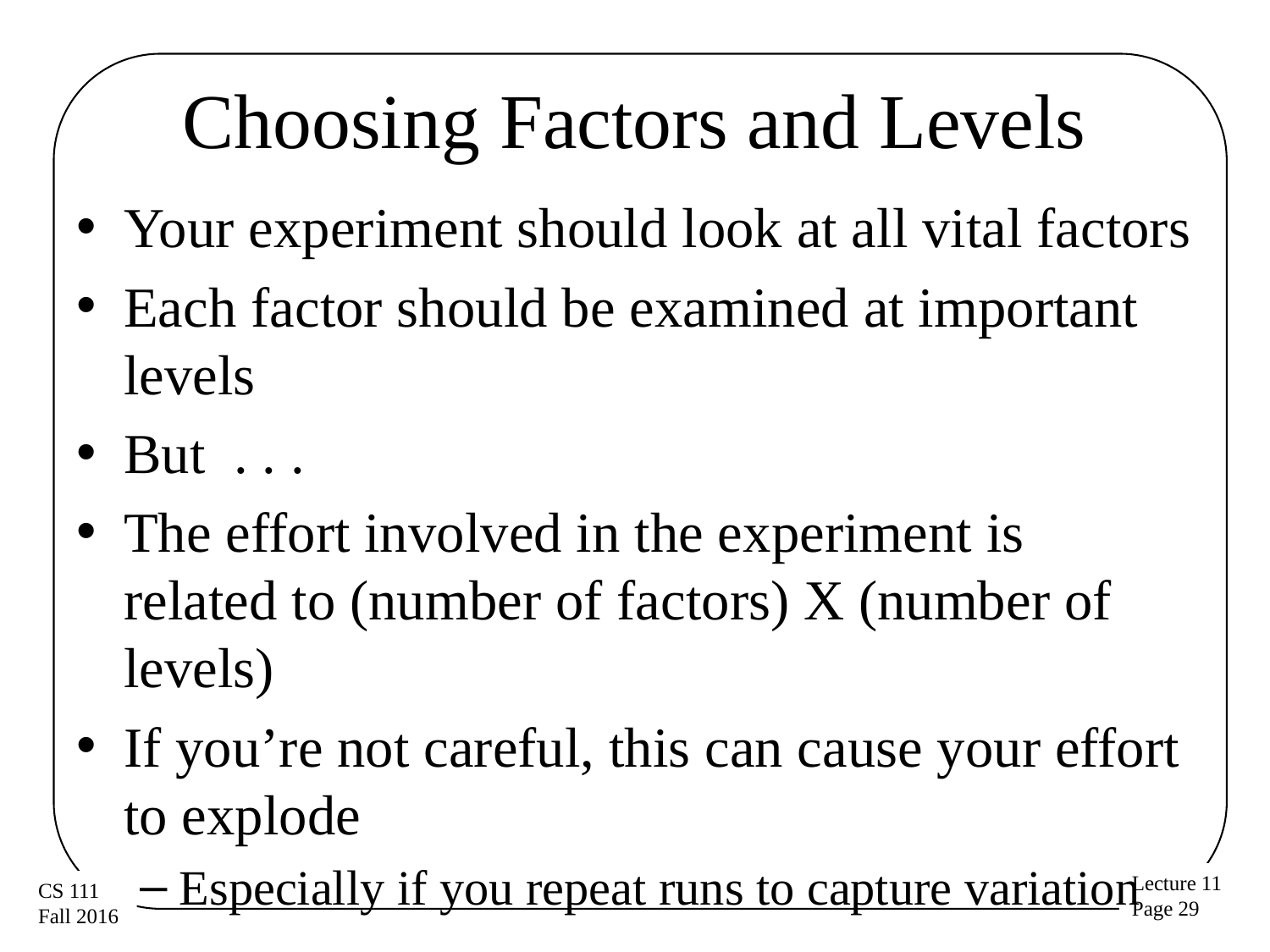

# Choosing Factors and Levels
Your experiment should look at all vital factors
Each factor should be examined at important levels
But  . . .
The effort involved in the experiment is related to (number of factors) X (number of levels)
If you’re not careful, this can cause your effort to explode
Especially if you repeat runs to capture variation